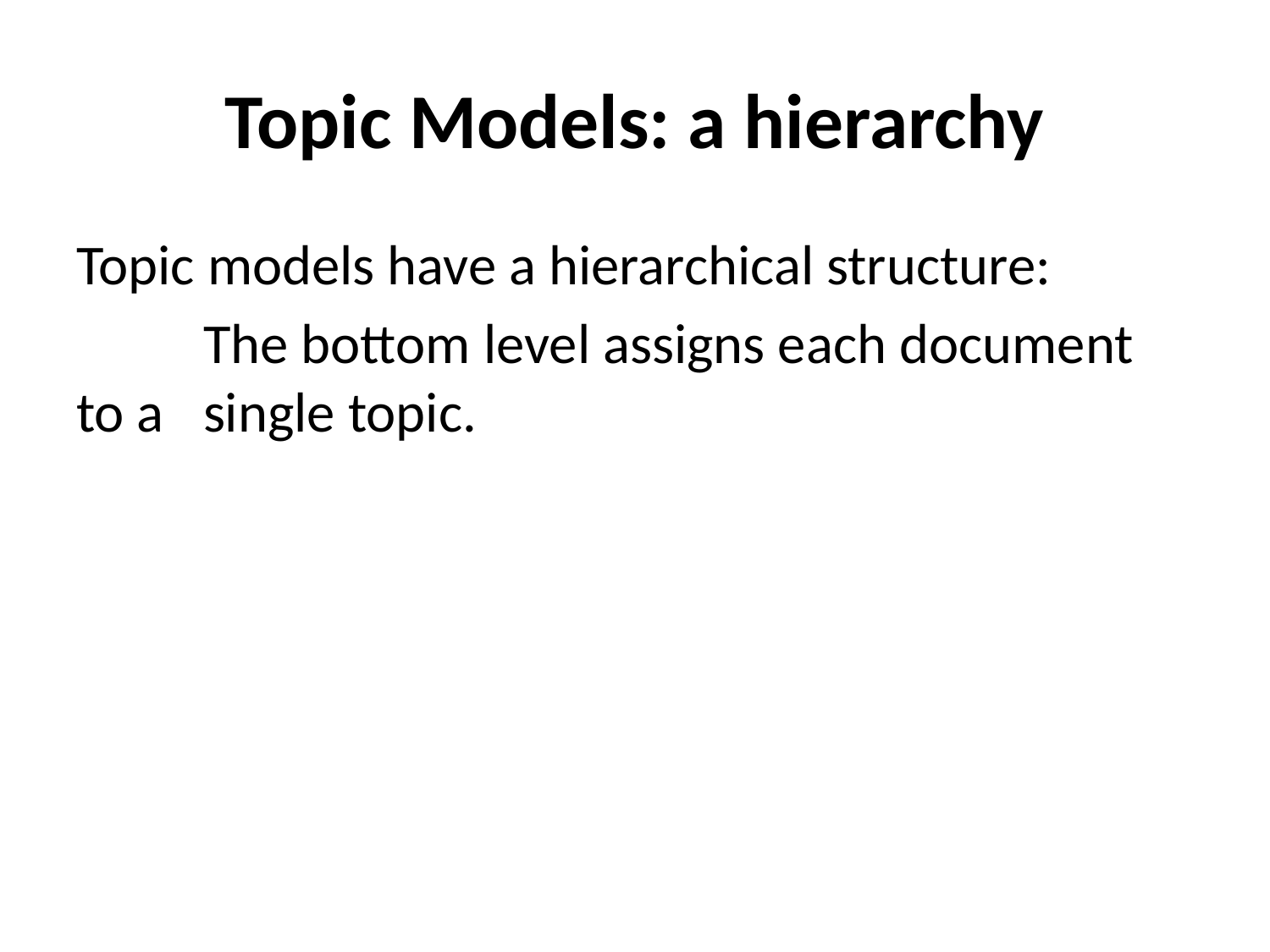

# Topic Models: a hierarchy
Topic models have a hierarchical structure:
	The bottom level assigns each document to a 	single topic.